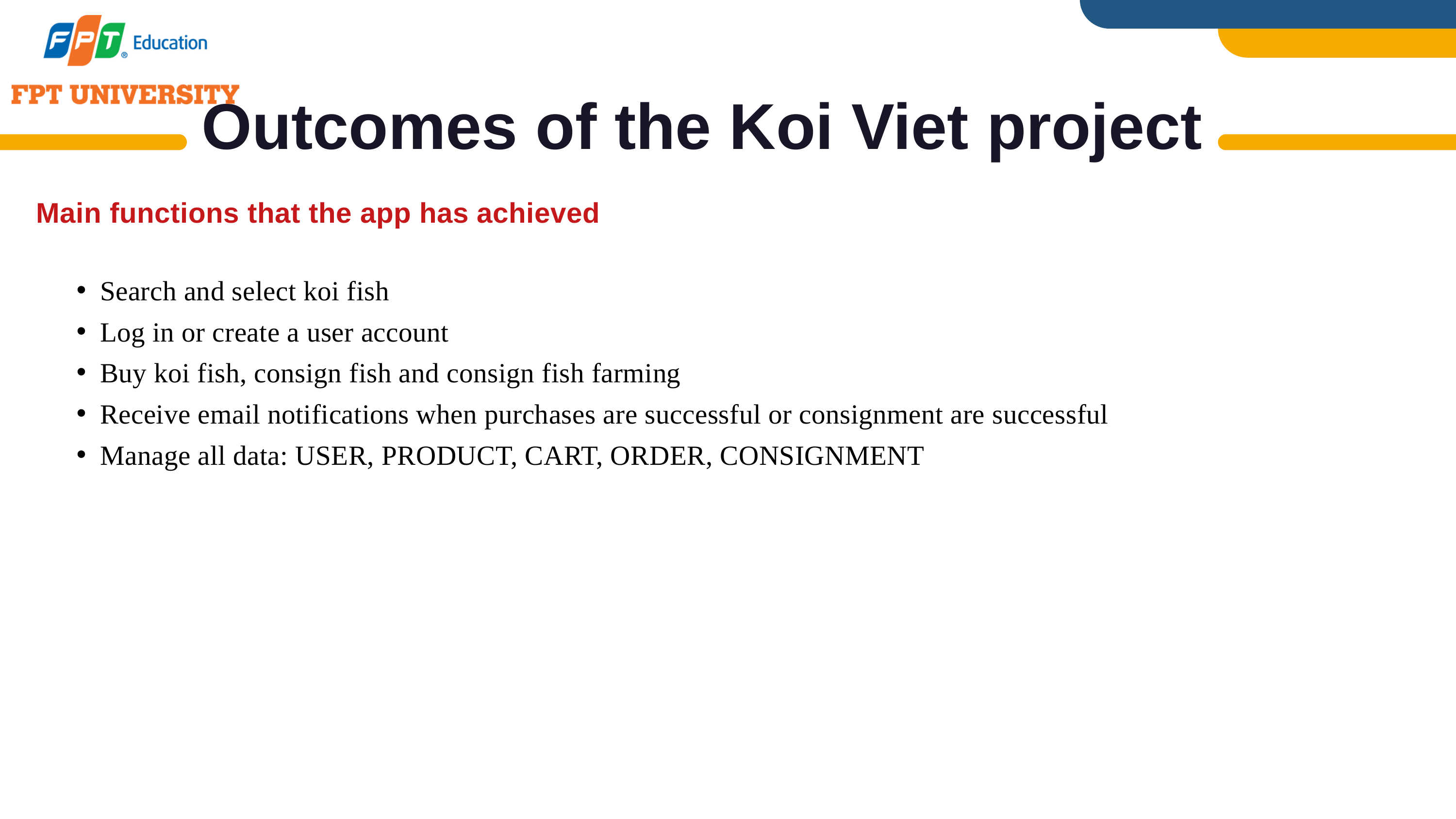

Outcomes of the Koi Viet project
Main functions that the app has achieved
Search and select koi fish
Log in or create a user account
Buy koi fish, consign fish and consign fish farming
Receive email notifications when purchases are successful or consignment are successful
Manage all data: USER, PRODUCT, CART, ORDER, CONSIGNMENT

Impact on Businesses
Key Benefits
Value to Stakeholders
Lorem ipsum dolor sit amet, consectetur adipiscing elit. Sed do eiusmod tempor incididunt ut labore et dolore magna aliqua. Ut enim ad minim veniam.
Lorem ipsum dolor sit amet, consectetur adipiscing elit. Sed do eiusmod tempor incididunt ut labore et dolore magna aliqua. Ut enim ad minim veniam.
Lorem ipsum dolor sit amet, consectetur adipiscing elit. Sed do eiusmod tempor incididunt ut labore et dolore magna aliqua. Ut enim ad minim veniam.